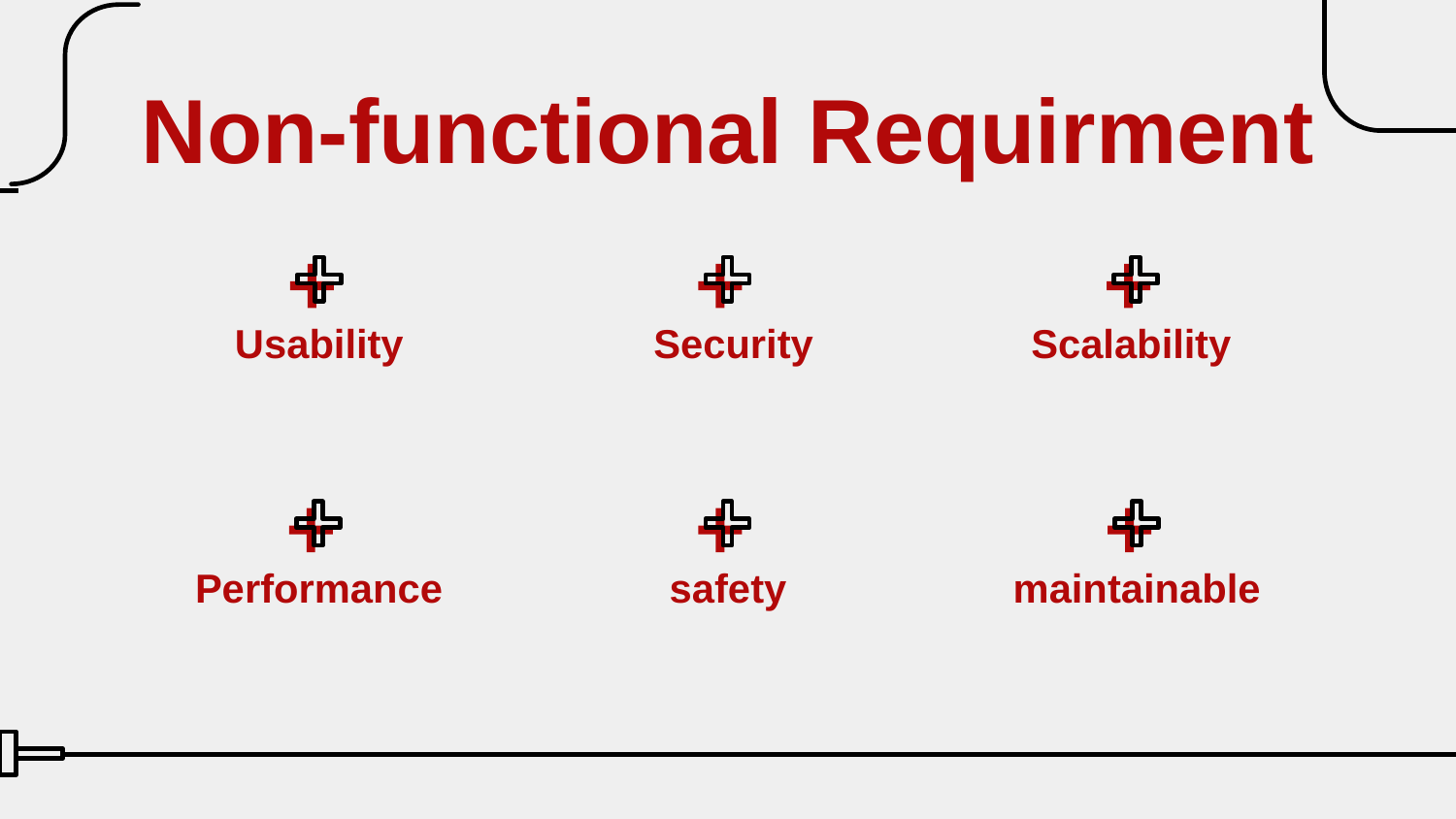

Non-functional Requirment

# Usability
 Security
Scalability

Performance
safety
maintainable